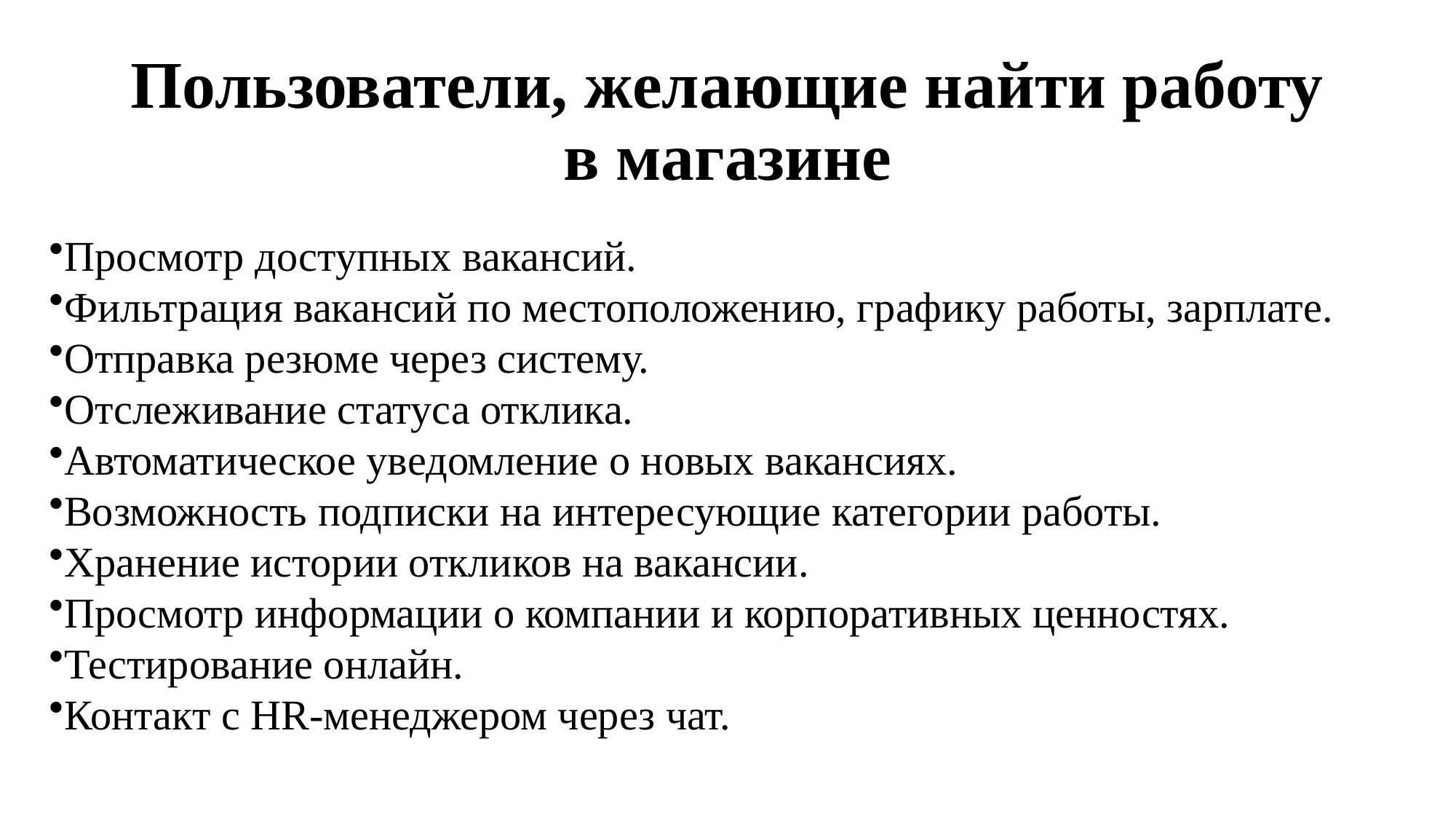

# Пользователи, желающие найти работу в магазине
Просмотр доступных вакансий.
Фильтрация вакансий по местоположению, графику работы, зарплате.
Отправка резюме через систему.
Отслеживание статуса отклика.
Автоматическое уведомление о новых вакансиях.
Возможность подписки на интересующие категории работы.
Хранение истории откликов на вакансии.
Просмотр информации о компании и корпоративных ценностях.
Тестирование онлайн.
Контакт с HR-менеджером через чат.